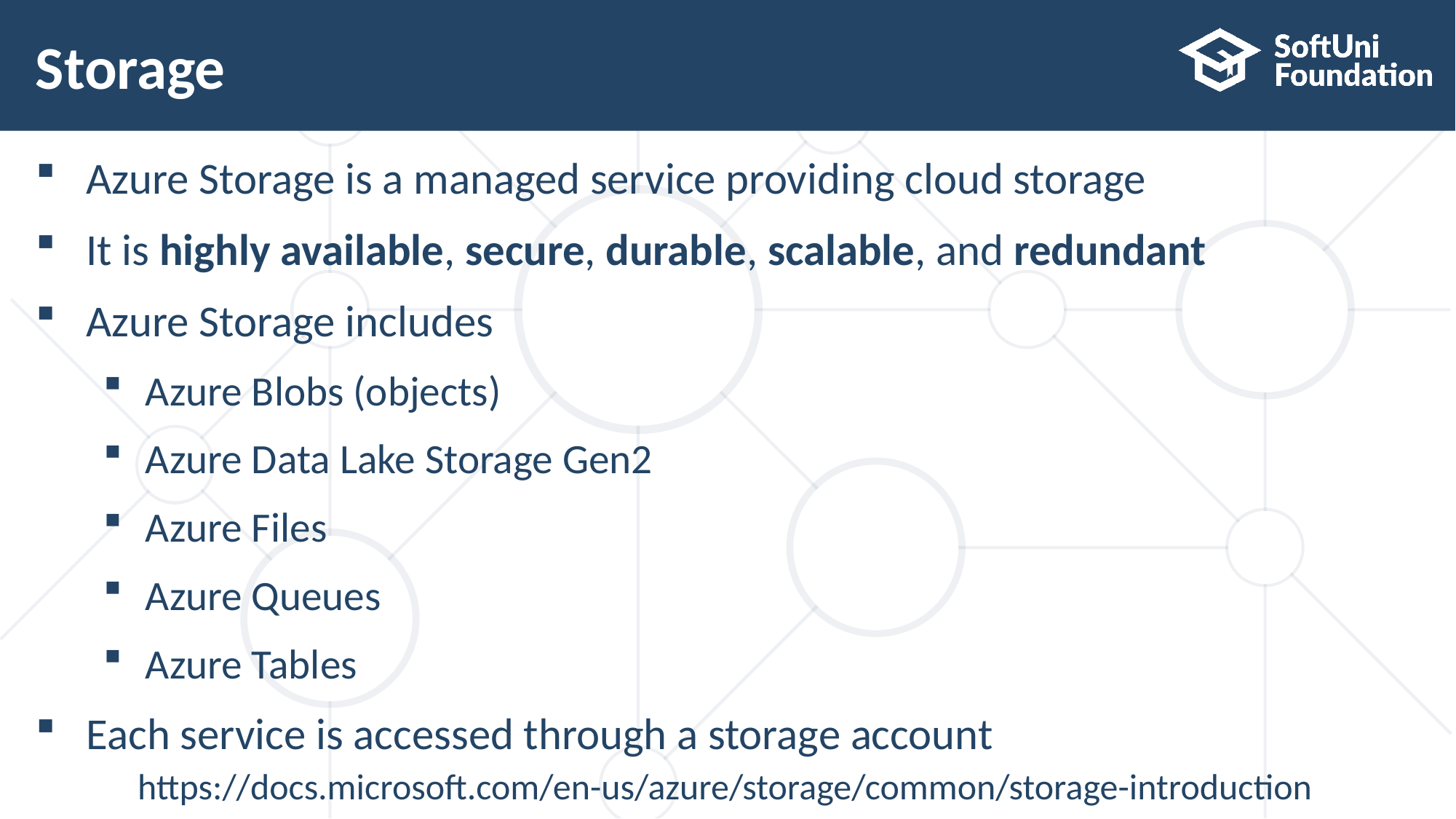

# Storage
Azure Storage is a managed service providing cloud storage
It is highly available, secure, durable, scalable, and redundant
Azure Storage includes
Azure Blobs (objects)
Azure Data Lake Storage Gen2
Azure Files
Azure Queues
Azure Tables
Each service is accessed through a storage account
https://docs.microsoft.com/en-us/azure/storage/common/storage-introduction